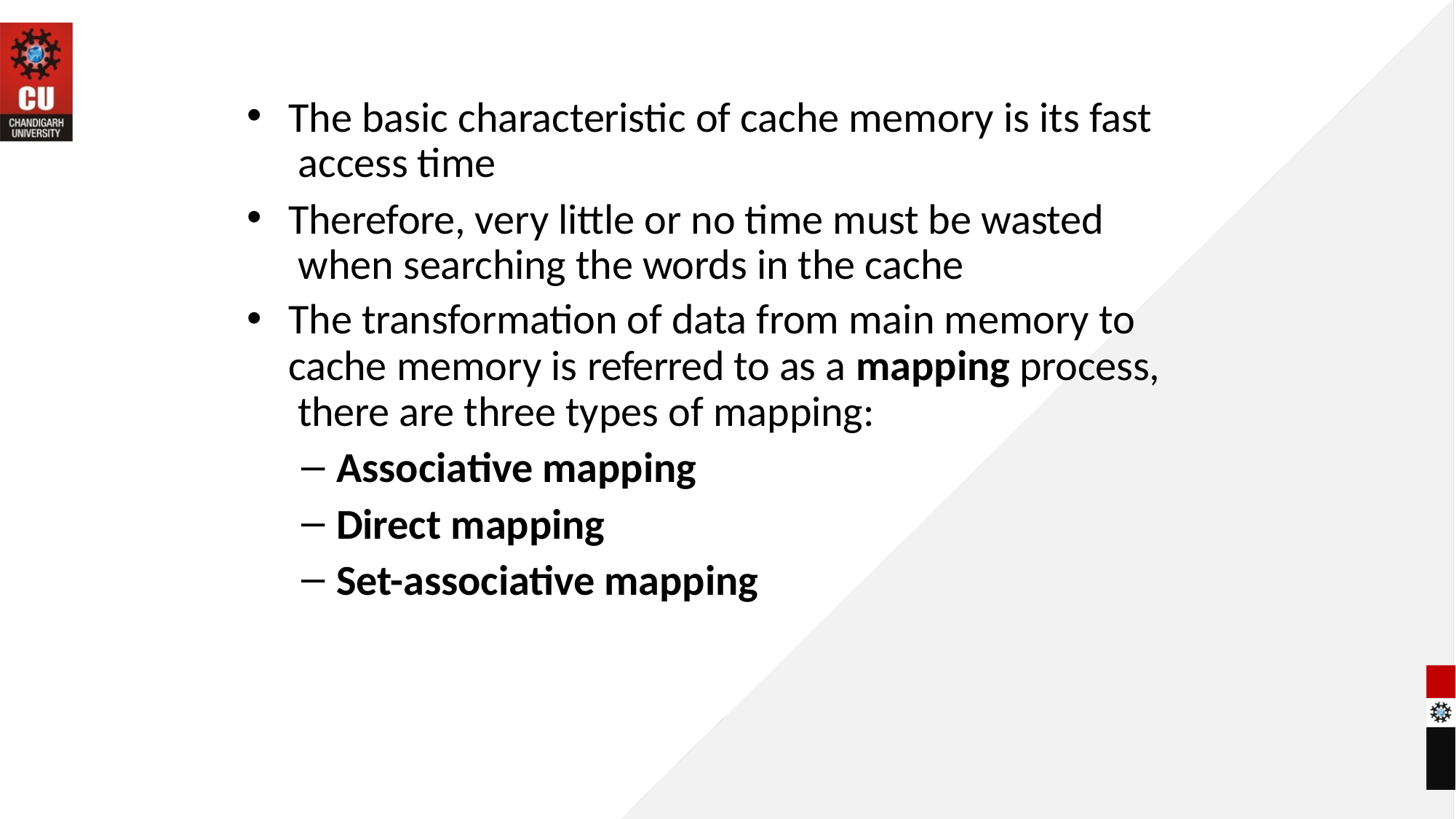

The basic characteristic of cache memory is its fast  access time
Therefore, very little or no time must be wasted  when searching the words in the cache
The transformation of data from main memory to  cache memory is referred to as a mapping process,  there are three types of mapping:
Associative mapping
Direct mapping
Set-associative mapping